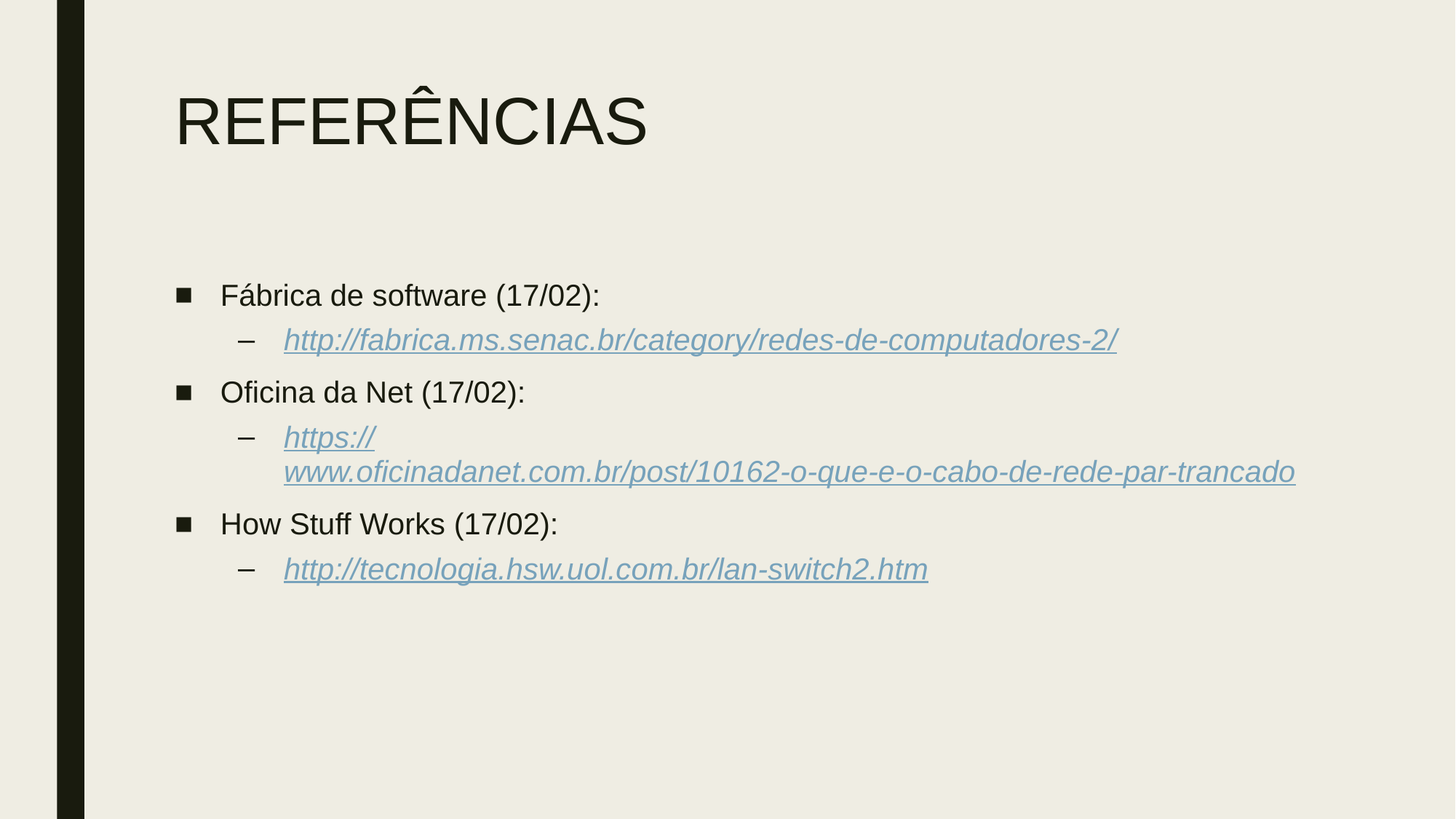

# REFERÊNCIAS
Fábrica de software (17/02):
http://fabrica.ms.senac.br/category/redes-de-computadores-2/
Oficina da Net (17/02):
https://www.oficinadanet.com.br/post/10162-o-que-e-o-cabo-de-rede-par-trancado
How Stuff Works (17/02):
http://tecnologia.hsw.uol.com.br/lan-switch2.htm